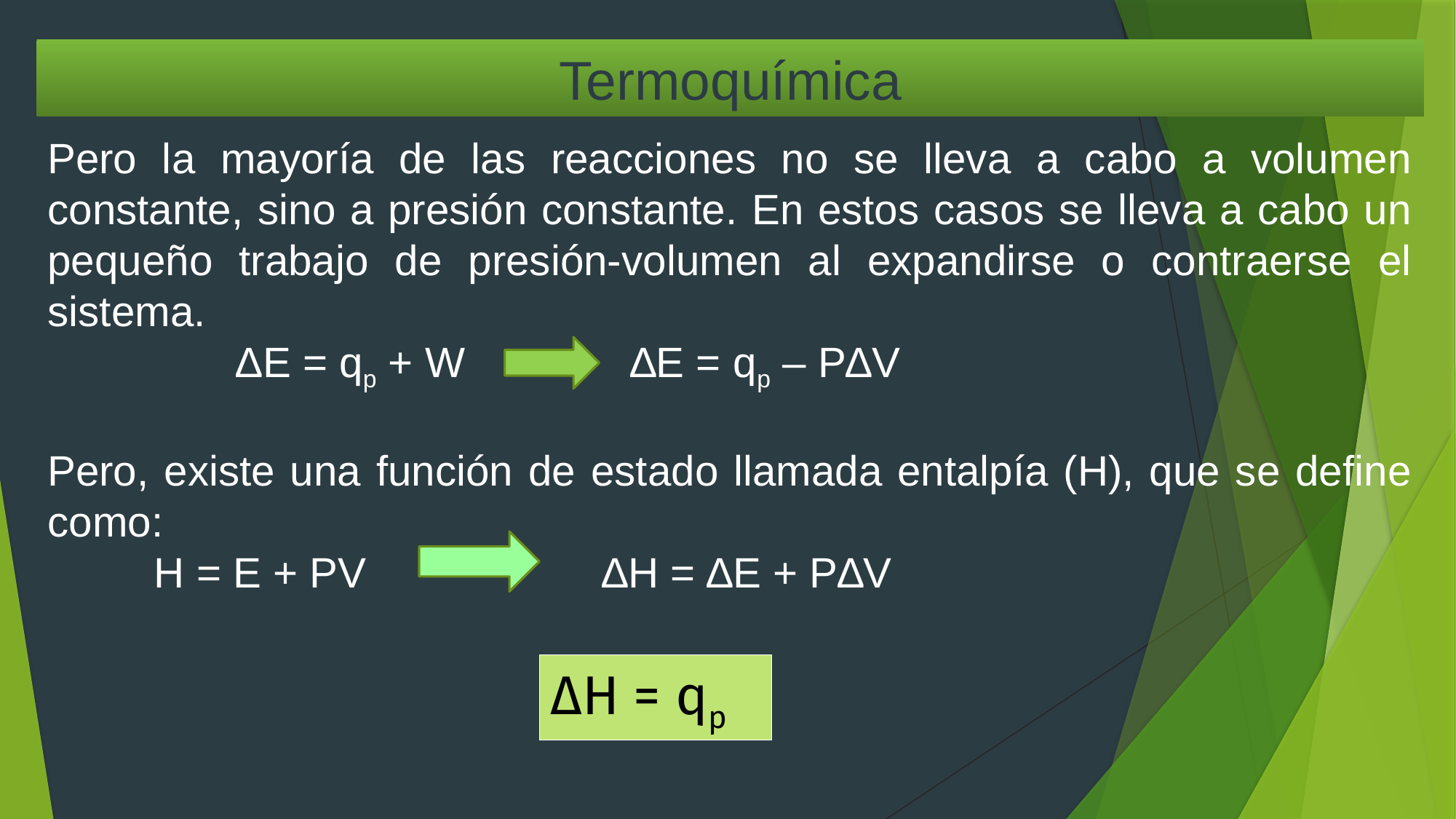

Termoquímica
Pero la mayoría de las reacciones no se lleva a cabo a volumen constante, sino a presión constante. En estos casos se lleva a cabo un pequeño trabajo de presión-volumen al expandirse o contraerse el sistema.
                ∆E = qp + W              ∆E = qp – P∆V

Pero, existe una función de estado llamada entalpía (H), que se define como:
         H = E + PV                    ∆H = ∆E + P∆V

∆H = qp